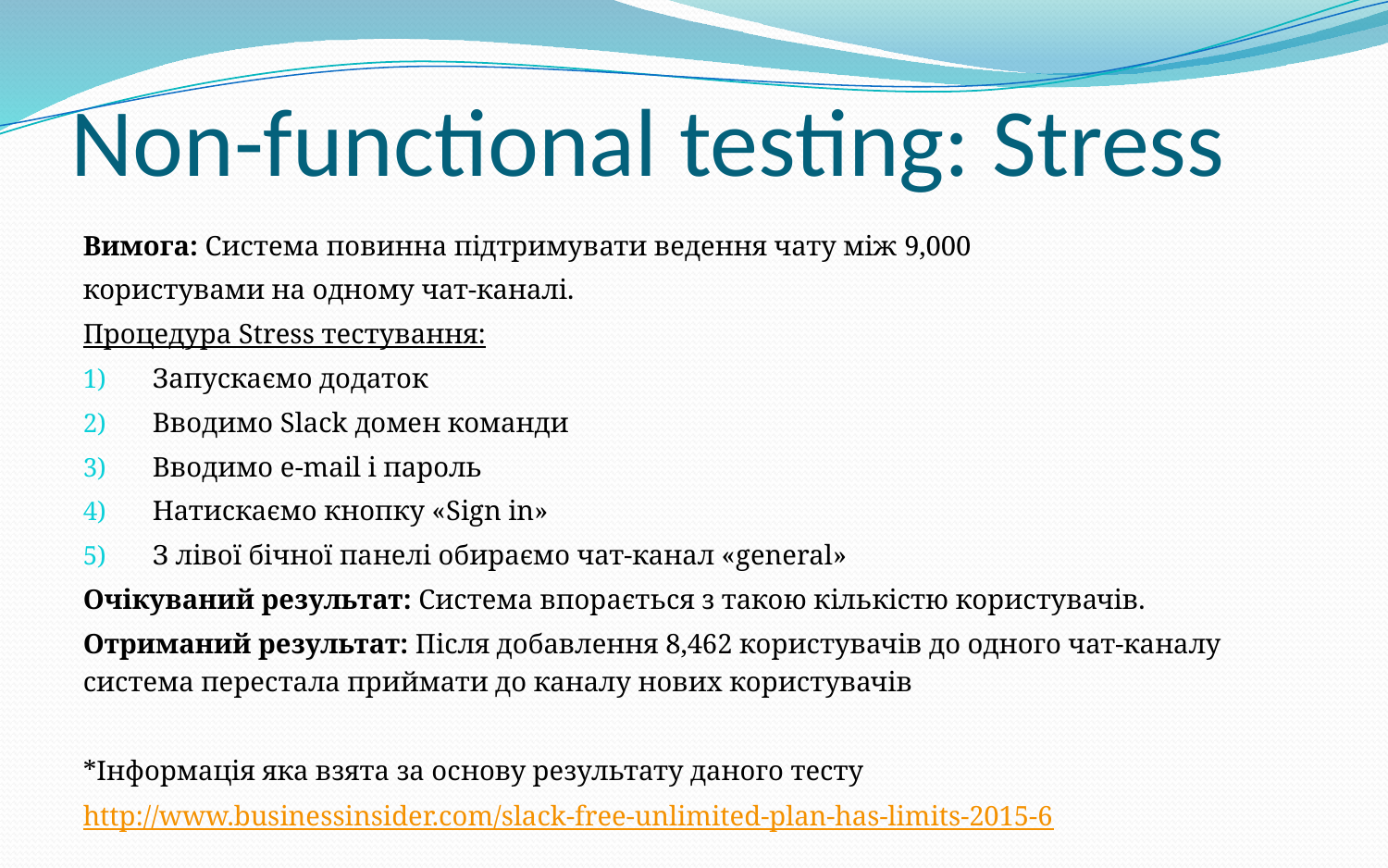

# Non-functional testing: Stress
Вимога: Система повинна підтримувати ведення чату між 9,000
користувами на одному чат-каналі.
Процедура Stress тестування:
Запускаємо додаток
Вводимо Slack домен команди
Вводимо e-mail і пароль
Натискаємо кнопку «Sign in»
З лівої бічної панелі обираємо чат-канал «general»
Очікуваний результат: Система впорається з такою кількістю користувачів.
Отриманий результат: Після добавлення 8,462 користувачів до одного чат-каналу система перестала приймати до каналу нових користувачів

*Інформація яка взята за основу результату даного тесту
http://www.businessinsider.com/slack-free-unlimited-plan-has-limits-2015-6